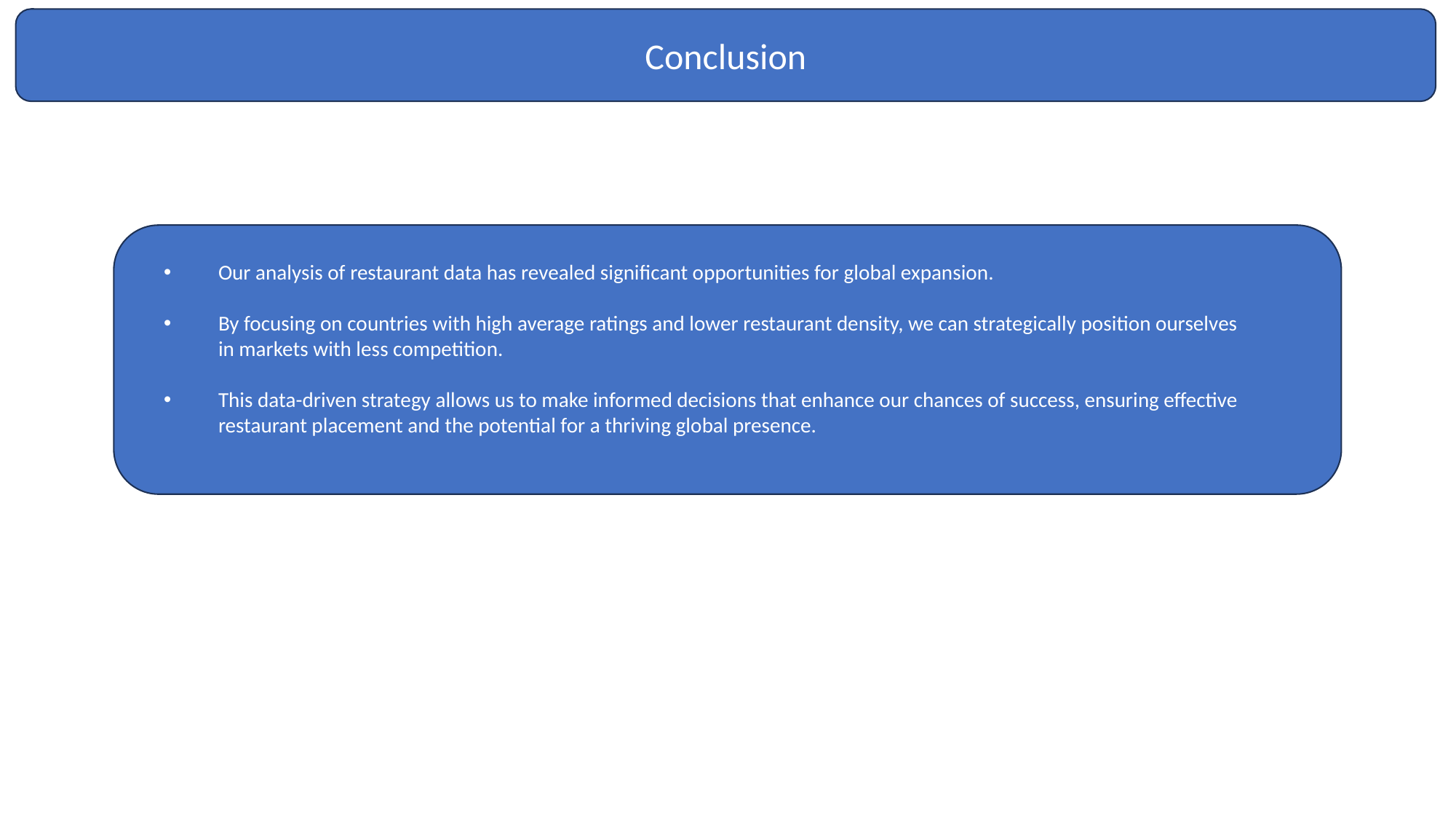

Conclusion

Our analysis of restaurant data has revealed significant opportunities for global expansion.

By focusing on countries with high average ratings and lower restaurant density, we can strategically position ourselves in markets with less competition.

This data-driven strategy allows us to make informed decisions that enhance our chances of success, ensuring effective restaurant placement and the potential for a thriving global presence.